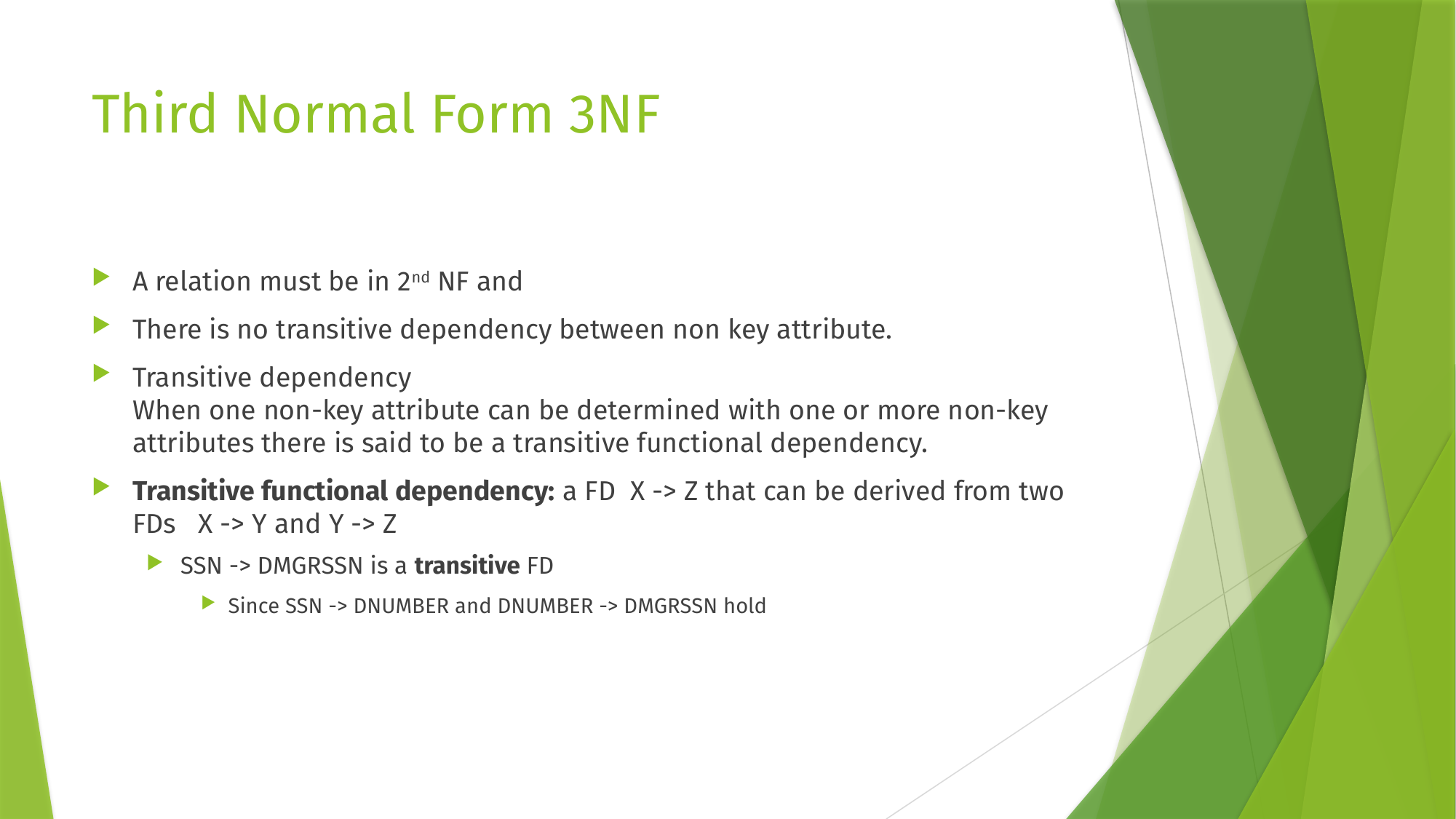

# Third Normal Form 3NF
A relation must be in 2nd NF and
There is no transitive dependency between non key attribute.
Transitive dependency
When one non-key attribute can be determined with one or more non-key attributes there is said to be a transitive functional dependency.
Transitive functional dependency: a FD  X -> Z that can be derived from two FDs   X -> Y and Y -> Z
SSN -> DMGRSSN is a transitive FD
Since SSN -> DNUMBER and DNUMBER -> DMGRSSN hold